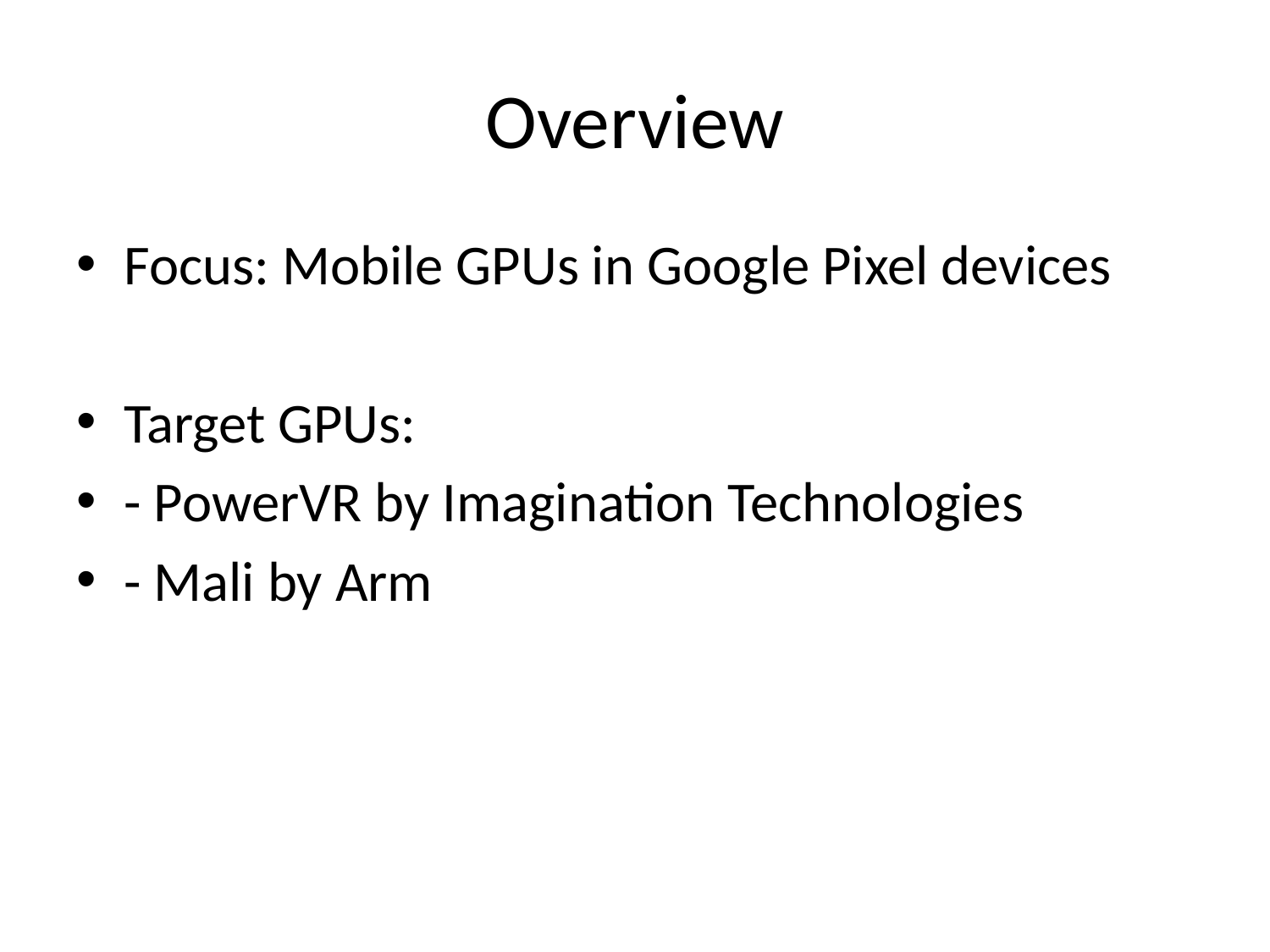

# Overview
Focus: Mobile GPUs in Google Pixel devices

Target GPUs:
- PowerVR by Imagination Technologies
- Mali by Arm